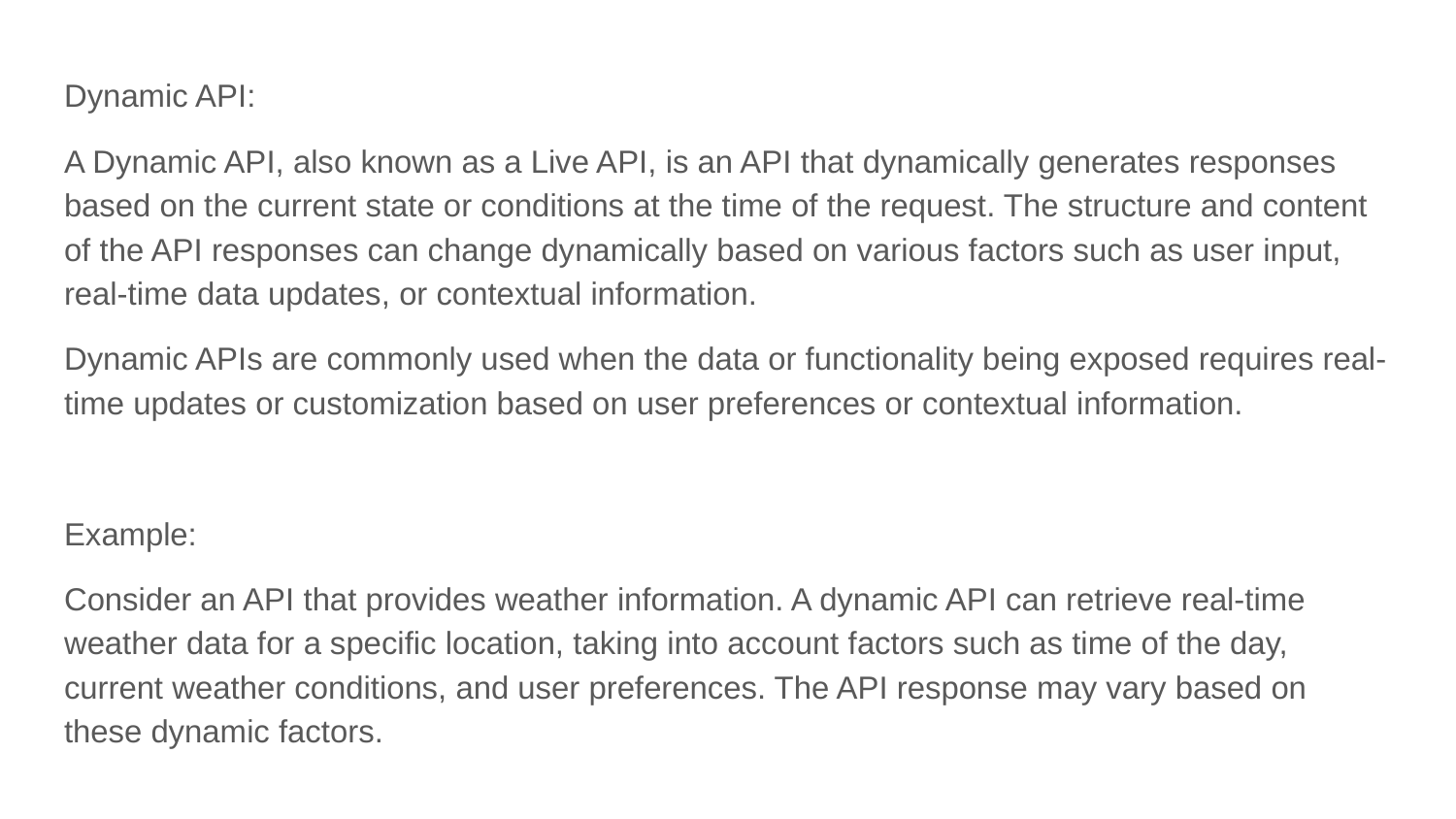

Dynamic API:
A Dynamic API, also known as a Live API, is an API that dynamically generates responses based on the current state or conditions at the time of the request. The structure and content of the API responses can change dynamically based on various factors such as user input, real-time data updates, or contextual information.
Dynamic APIs are commonly used when the data or functionality being exposed requires real-time updates or customization based on user preferences or contextual information.

Example:
Consider an API that provides weather information. A dynamic API can retrieve real-time weather data for a specific location, taking into account factors such as time of the day, current weather conditions, and user preferences. The API response may vary based on these dynamic factors.